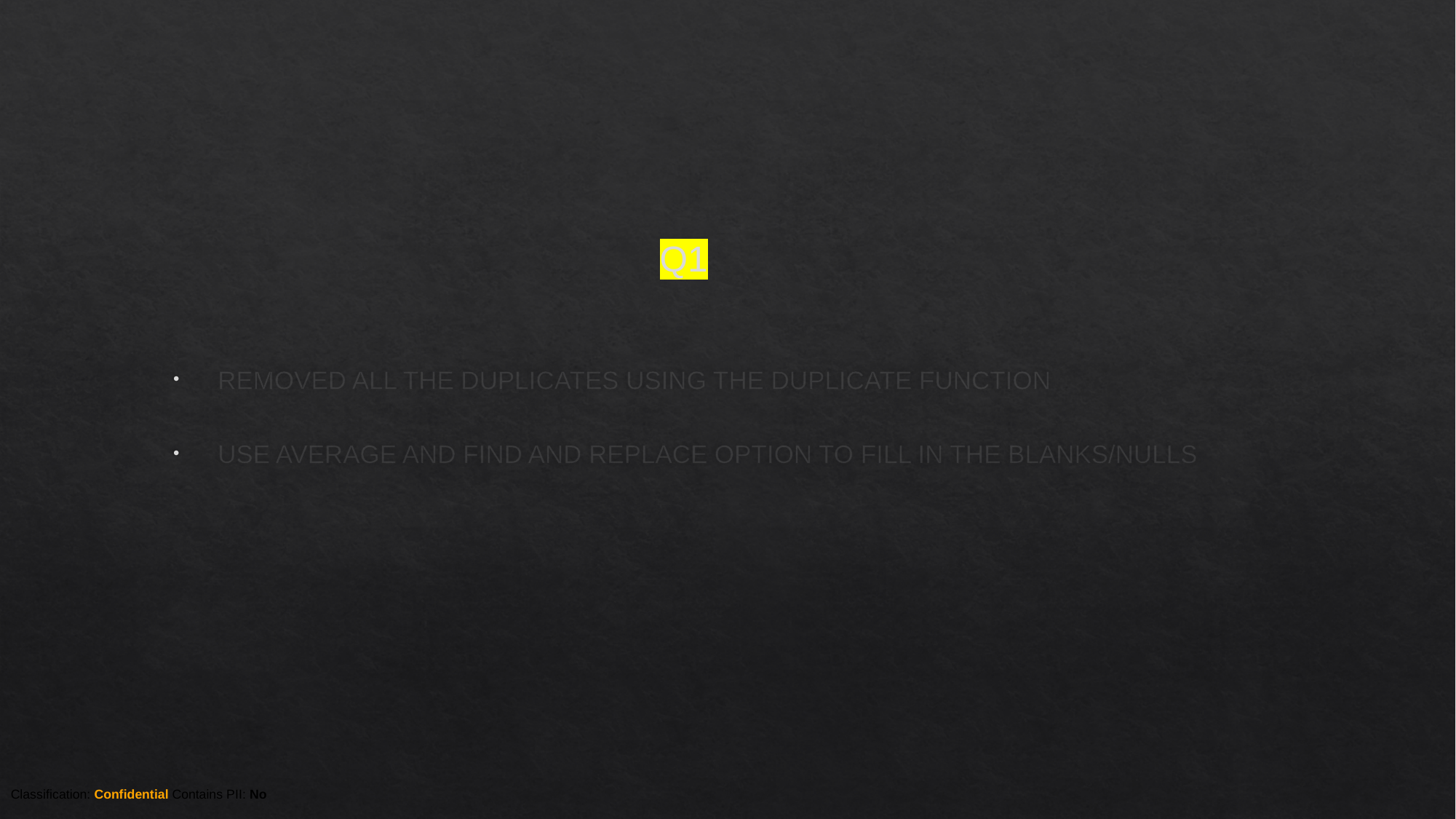

# Q1
REMOVED ALL THE DUPLICATES USING THE DUPLICATE FUNCTION
USE AVERAGE AND FIND AND REPLACE OPTION TO FILL IN THE BLANKS/NULLS